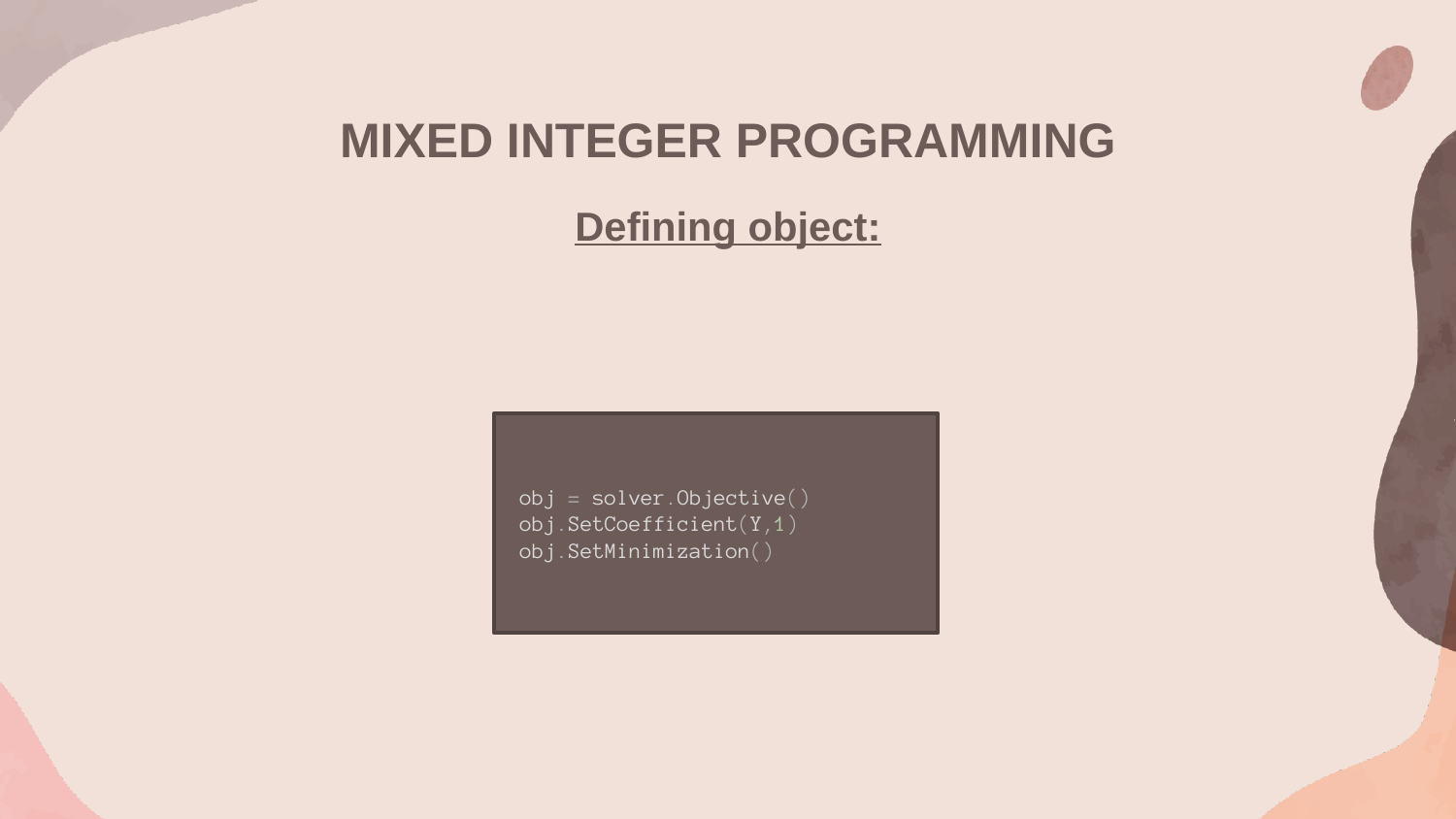

MIXED INTEGER PROGRAMMING
Defining object:

obj = solver.Objective()
obj.SetCoefficient(Y,1)
obj.SetMinimization()